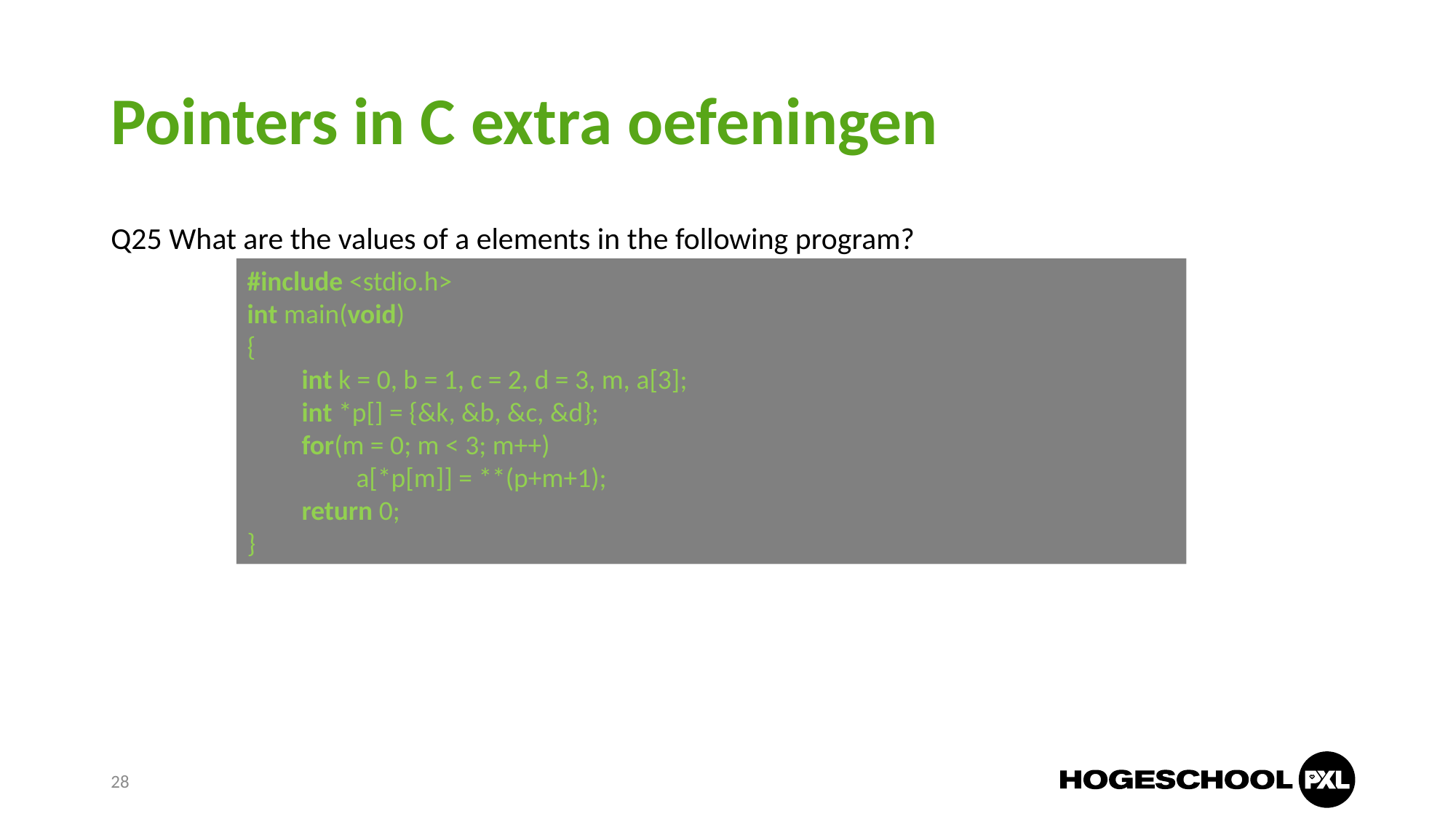

# Pointers in C extra oefeningen
Q25 What are the values of a elements in the following program?
#include <stdio.h>
int main(void)
{
int k = 0, b = 1, c = 2, d = 3, m, a[3];
int *p[] = {&k, &b, &c, &d};
for(m = 0; m < 3; m++)
a[*p[m]] = **(p+m+1);
return 0;
}
28